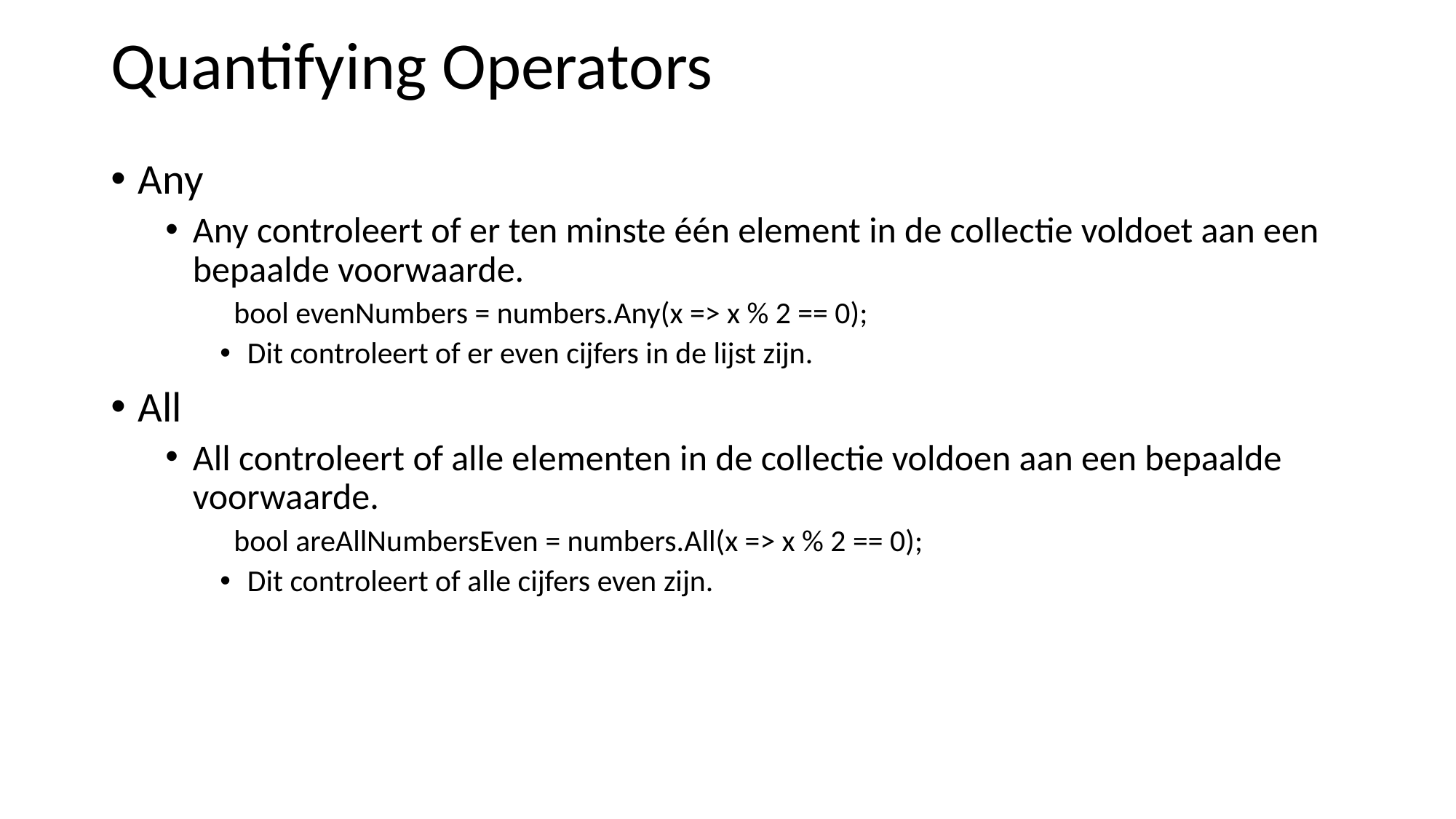

# Quantifying Operators
Any
Any controleert of er ten minste één element in de collectie voldoet aan een bepaalde voorwaarde.
  bool evenNumbers = numbers.Any(x => x % 2 == 0);
Dit controleert of er even cijfers in de lijst zijn.
All
All controleert of alle elementen in de collectie voldoen aan een bepaalde voorwaarde.
  bool areAllNumbersEven = numbers.All(x => x % 2 == 0);
Dit controleert of alle cijfers even zijn.